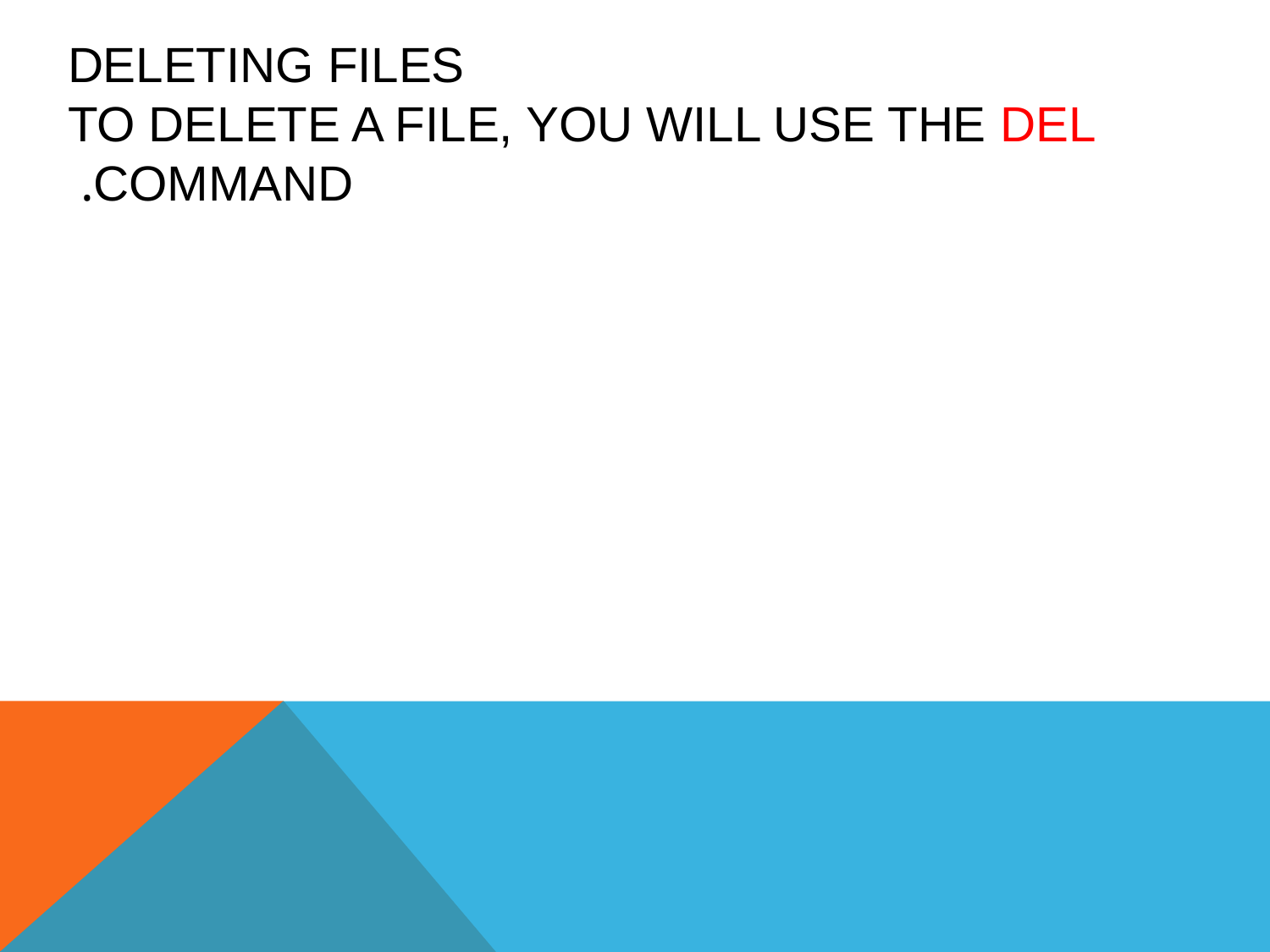

# Deleting files To delete a file, you will use the del command.